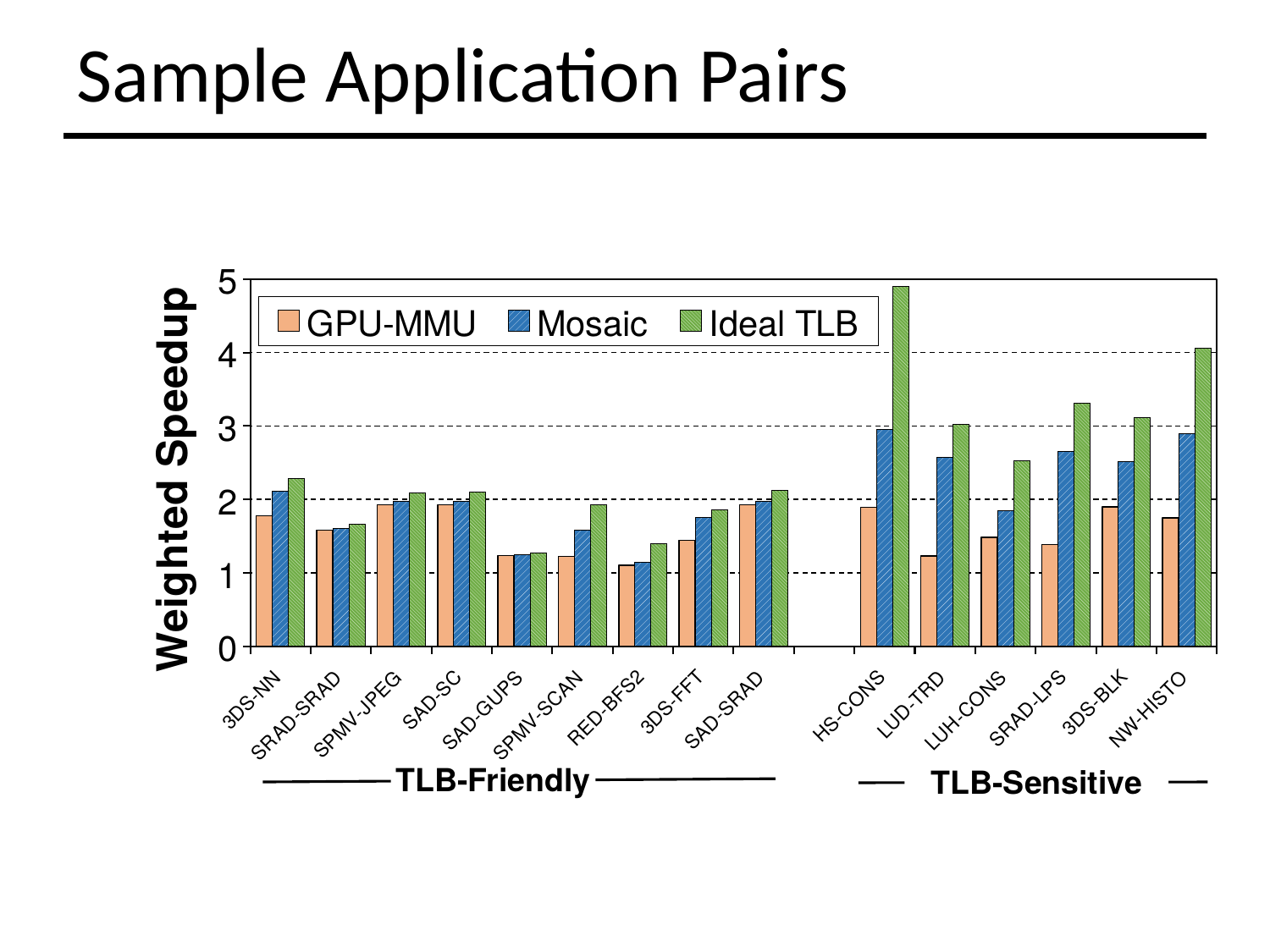

# Sample Application Pairs

### Chart

| Category | GPU-MMU | Mosaic | Ideal TLB |
|---|---|---|---|
|  3DS-NN  | 1.780255 | 2.115629999999999 | 2.287445 |
|  SRAD-SRAD  | 1.580417 | 1.605017 | 1.665149 |
|  SPMV-JPEG  | 1.927301 | 1.968659 | 2.09398 |
|  SAD-SC  | 1.927444 | 1.977292 | 2.10245 |
|  SAD-GUPS  | 1.236348 | 1.246746 | 1.267989 |
|  SPMV-SCAN  | 1.224617 | 1.575905 | 1.932061 |
|  RED-BFS2  | 1.104424 | 1.142234 | 1.394852 |
|  3DS-FFT  | 1.441189 | 1.75131 | 1.856764 |
|  SAD-SRAD  | 1.925342 | 1.972227 | 2.119051999999999 |
|  | None | None | None |
|  HS-CONS  | 1.890938 | 2.956907 | 4.905872 |
|  LUD-TRD  | 1.232429 | 2.569955999999999 | 3.026367 |
|  LUH-CONS  | 1.483021 | 1.841732 | 2.532465999999987 |
|  SRAD-LPS  | 1.382899 | 2.655461999999999 | 3.313654 |
|  3DS-BLK  | 1.897043 | 2.518768 | 3.109452999999998 |
|  NW-HISTO  | 1.748188 | 2.890248999999987 | 4.056082 |
TLB-Friendly
TLB-Sensitive